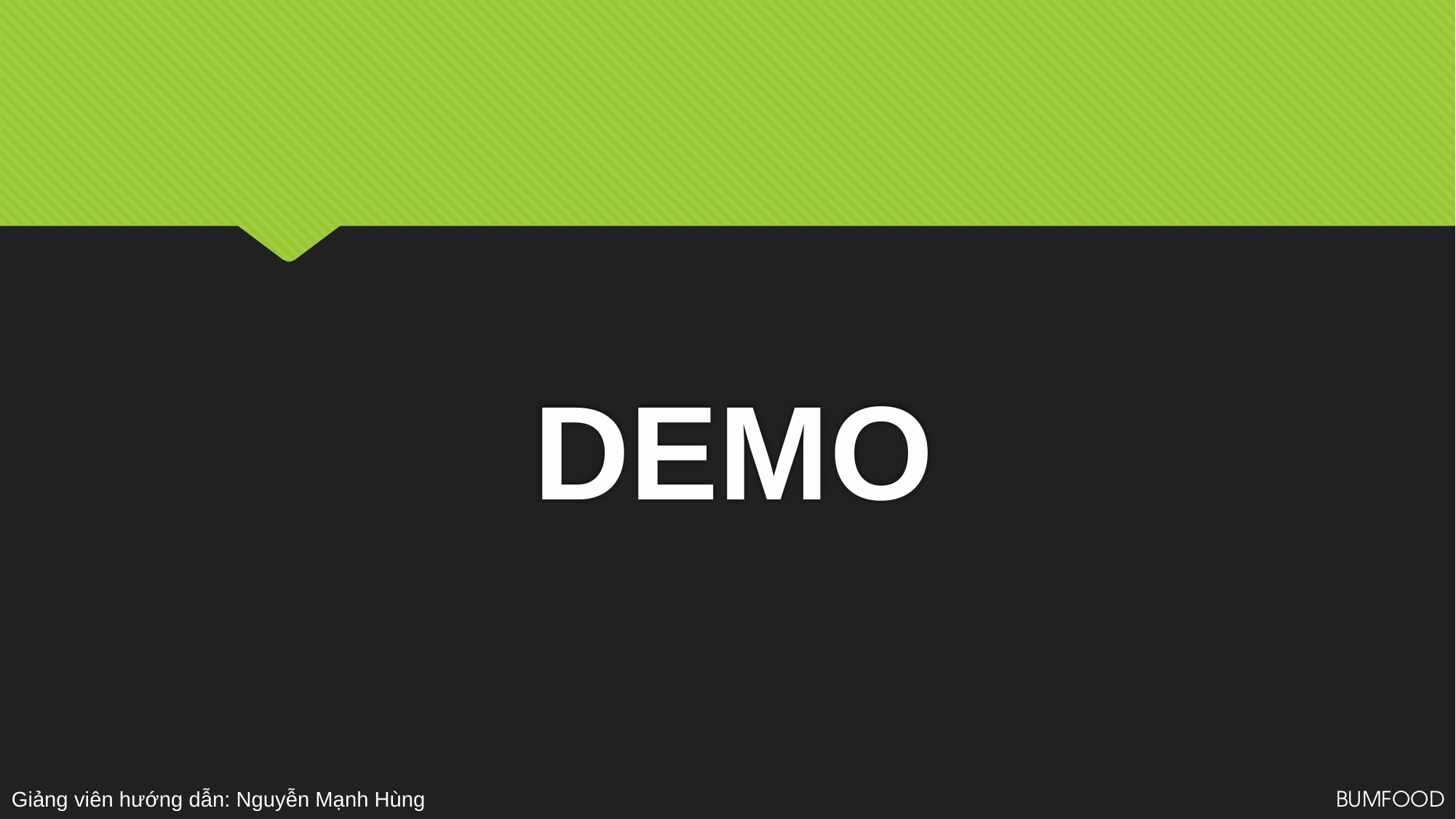

# DEMO
Giảng viên hướng dẫn: Nguyễn Mạnh Hùng
BUMFOOD